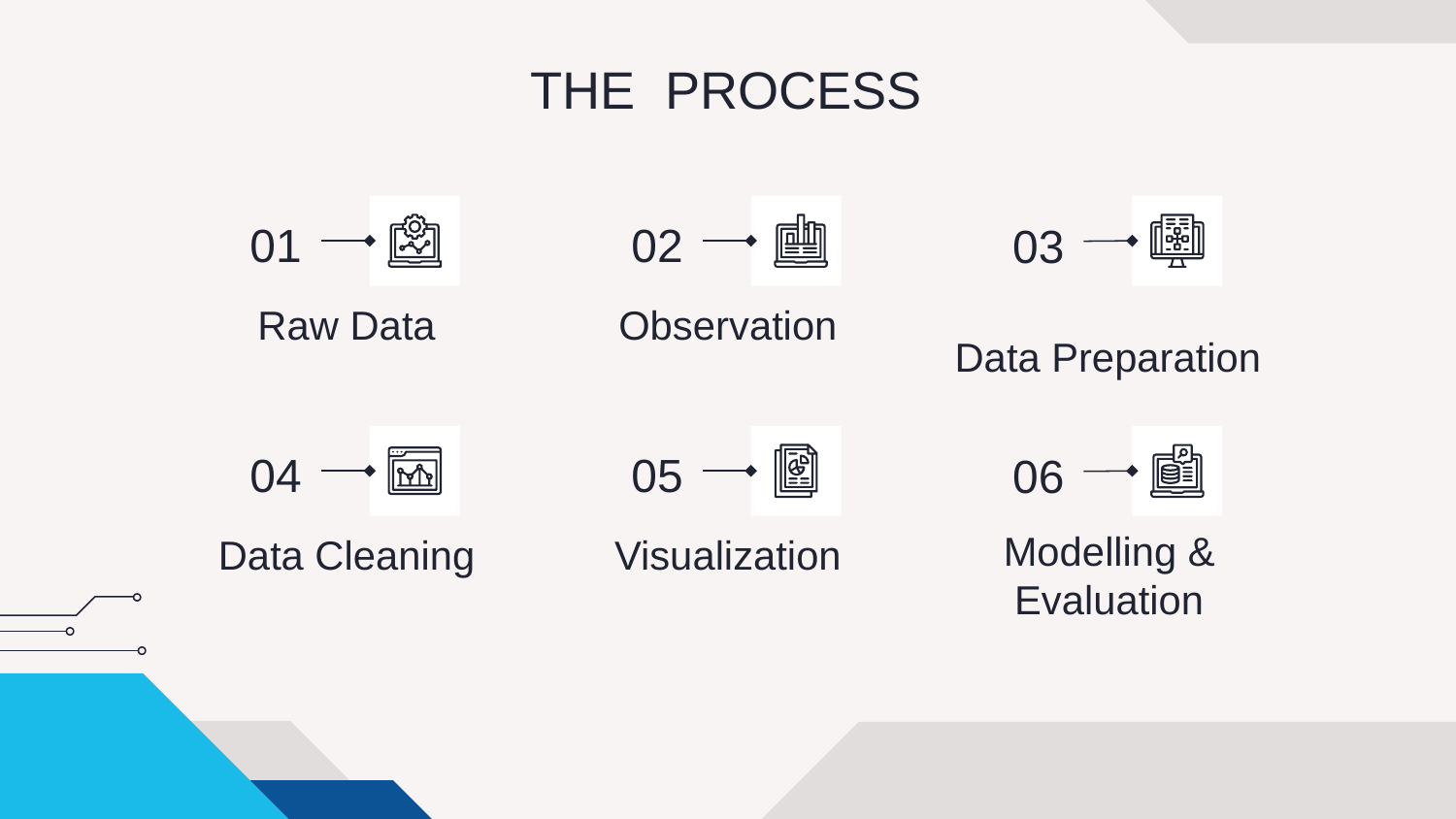

# THE  PROCESS

01
02
03

Raw Data
Observation
Data Preparation

05
04
06

Data Cleaning
Visualization
Modelling & Evaluation